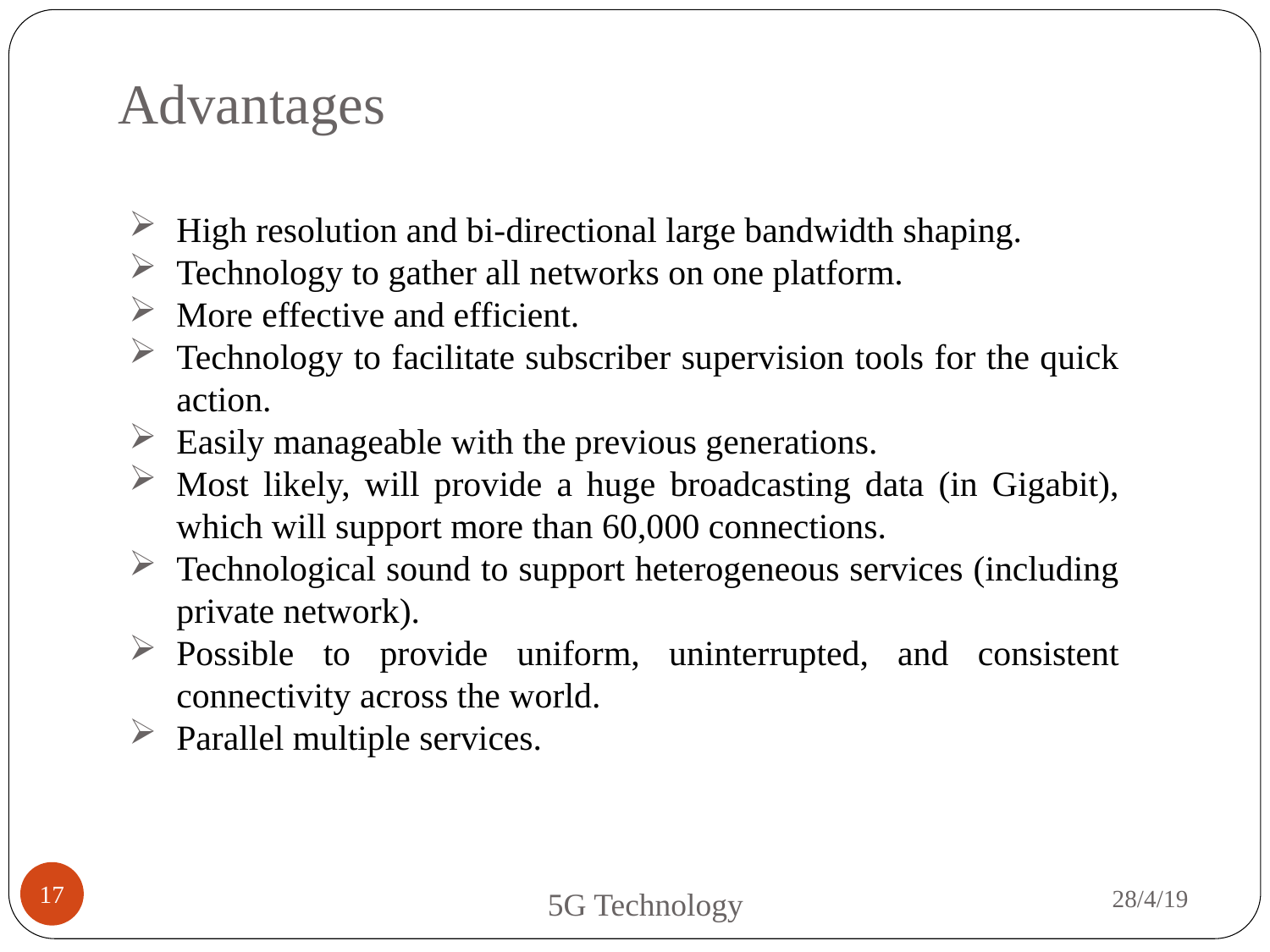

Advantages
High resolution and bi-directional large bandwidth shaping.
Technology to gather all networks on one platform.
More effective and efficient.
Technology to facilitate subscriber supervision tools for the quick action.
Easily manageable with the previous generations.
Most likely, will provide a huge broadcasting data (in Gigabit), which will support more than 60,000 connections.
Technological sound to support heterogeneous services (including private network).
Possible to provide uniform, uninterrupted, and consistent connectivity across the world.
Parallel multiple services.

17
28/4/19
5G Technology